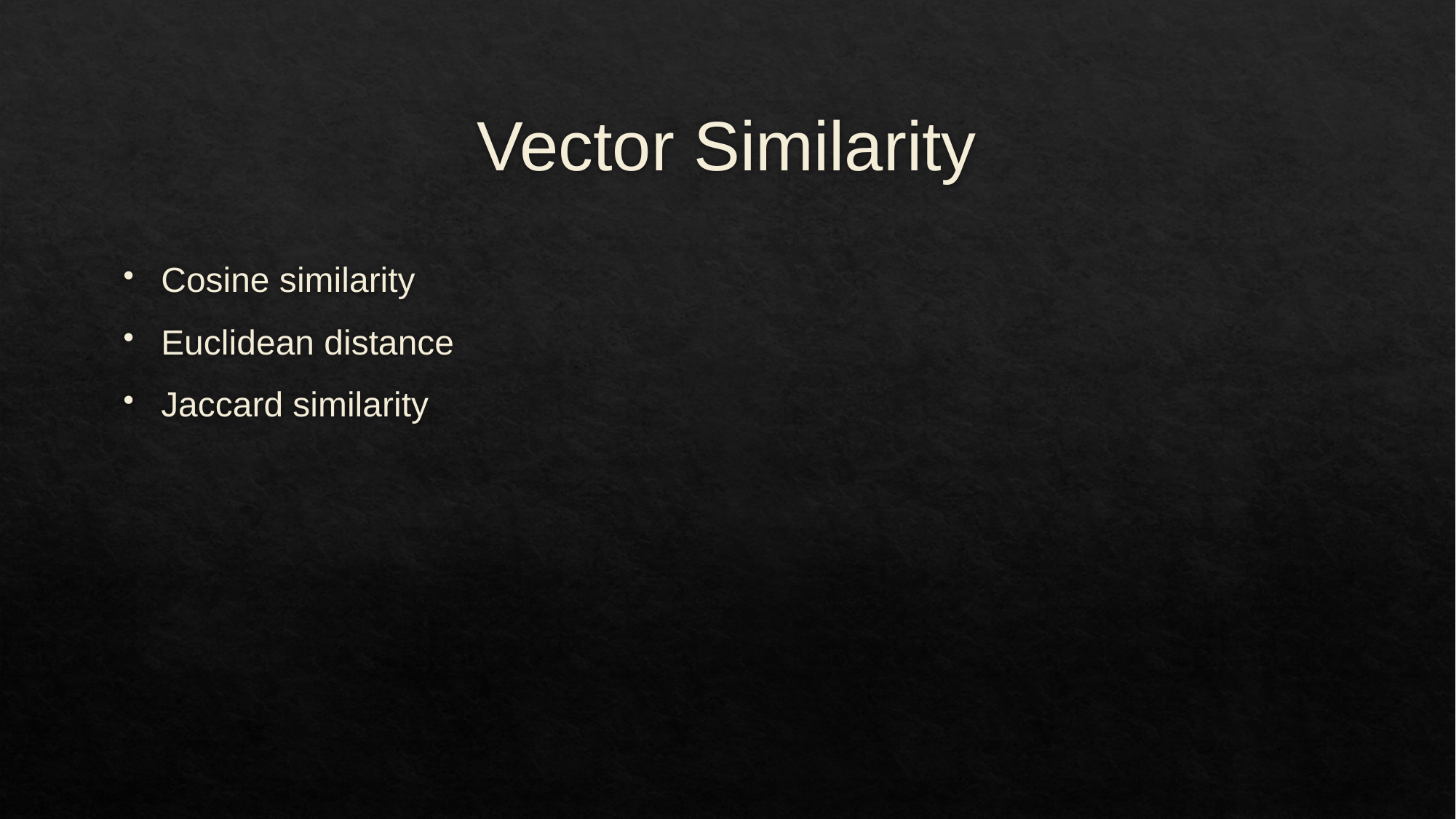

# Vector Similarity
Cosine similarity
Euclidean distance
Jaccard similarity